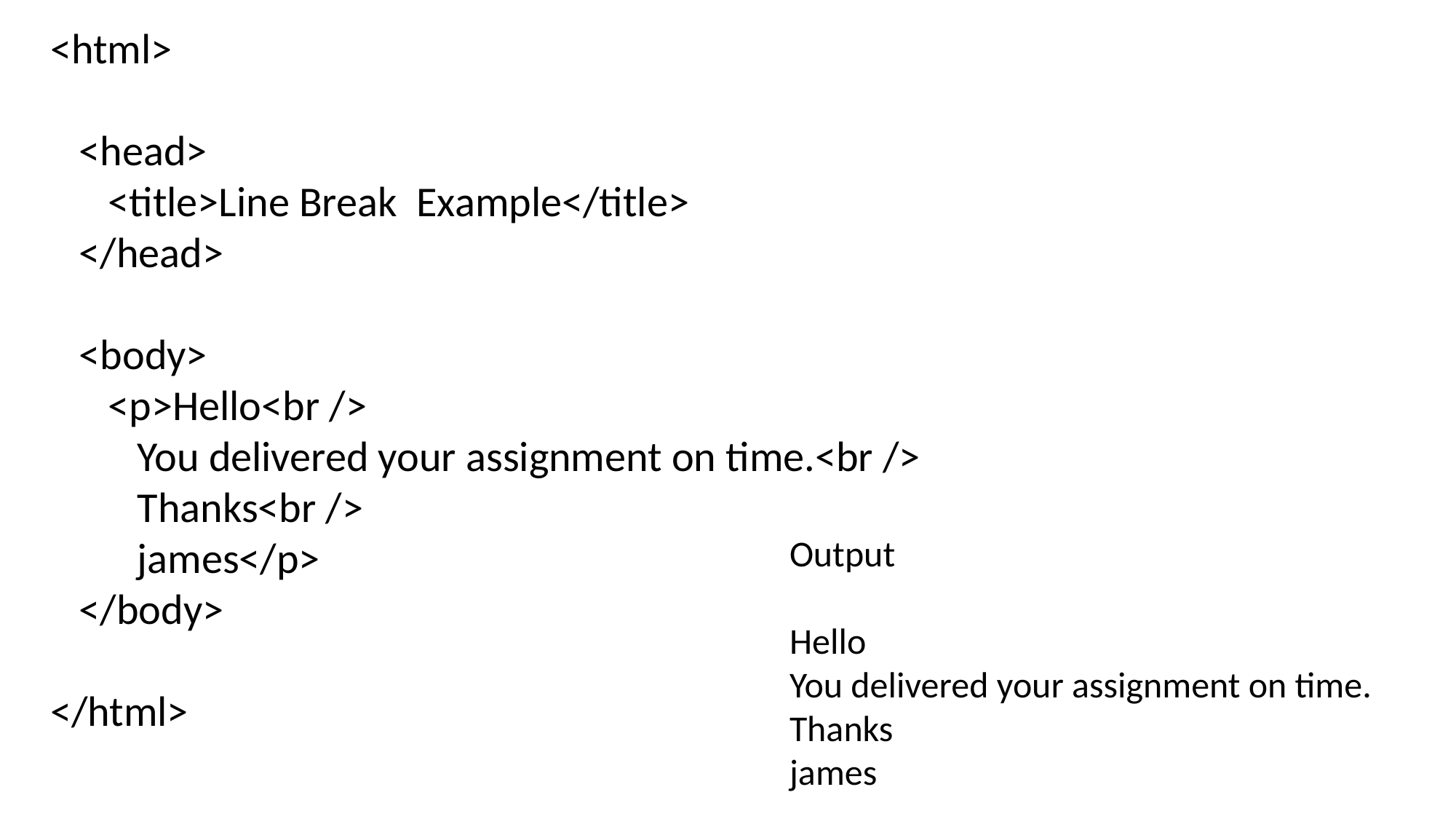

<html>

   <head>
      <title>Line Break  Example</title>
   </head>

   <body>
      <p>Hello<br />
         You delivered your assignment on time.<br />
         Thanks<br />
         james</p>
   </body>

</html>
Output

Hello
You delivered your assignment on time.
Thanks
james